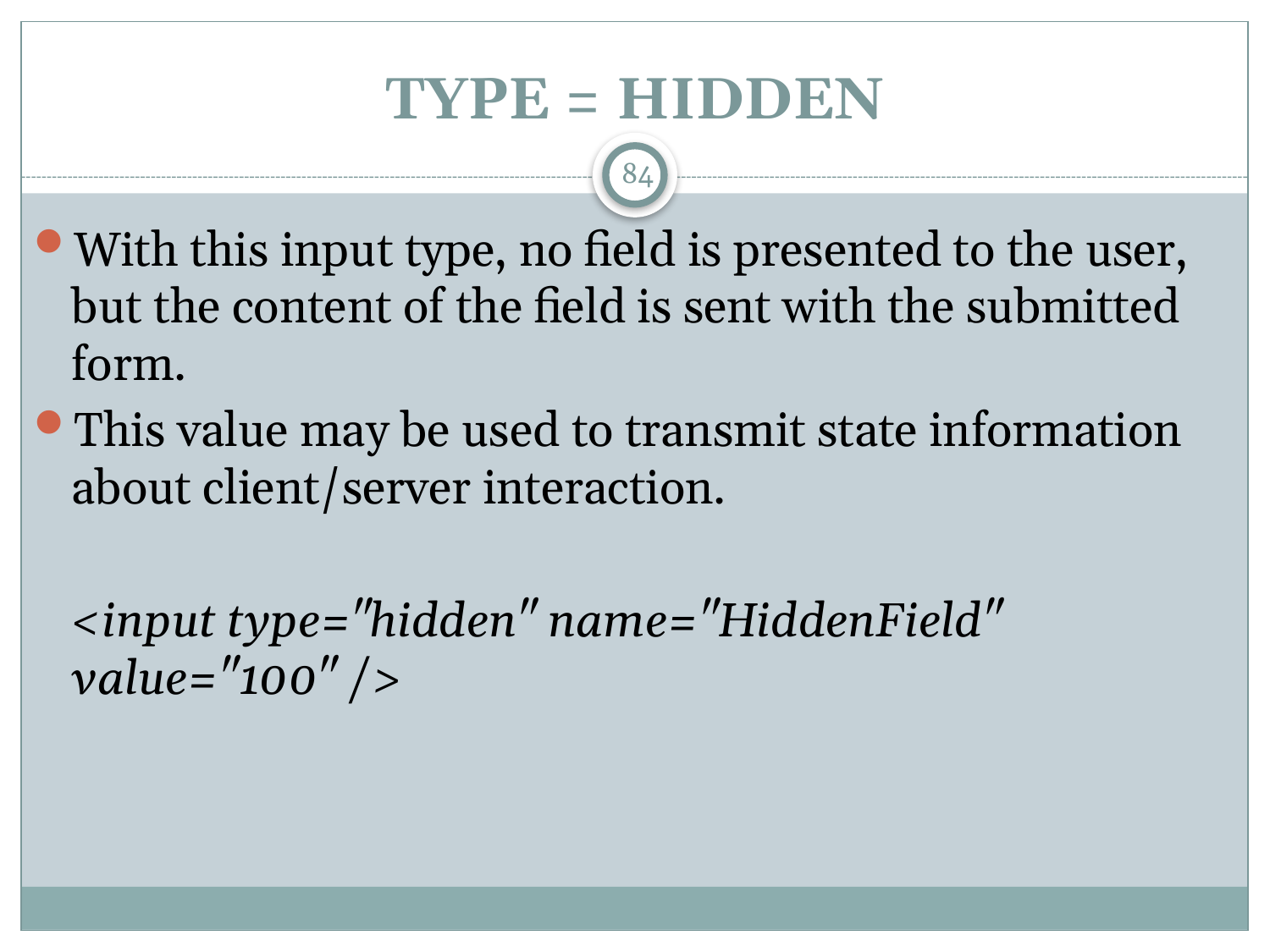

# TYPE = HIDDEN
84
With this input type, no field is presented to the user, but the content of the field is sent with the submitted form.
This value may be used to transmit state information about client/server interaction.

	<input type="hidden" name="HiddenField" value="100" />